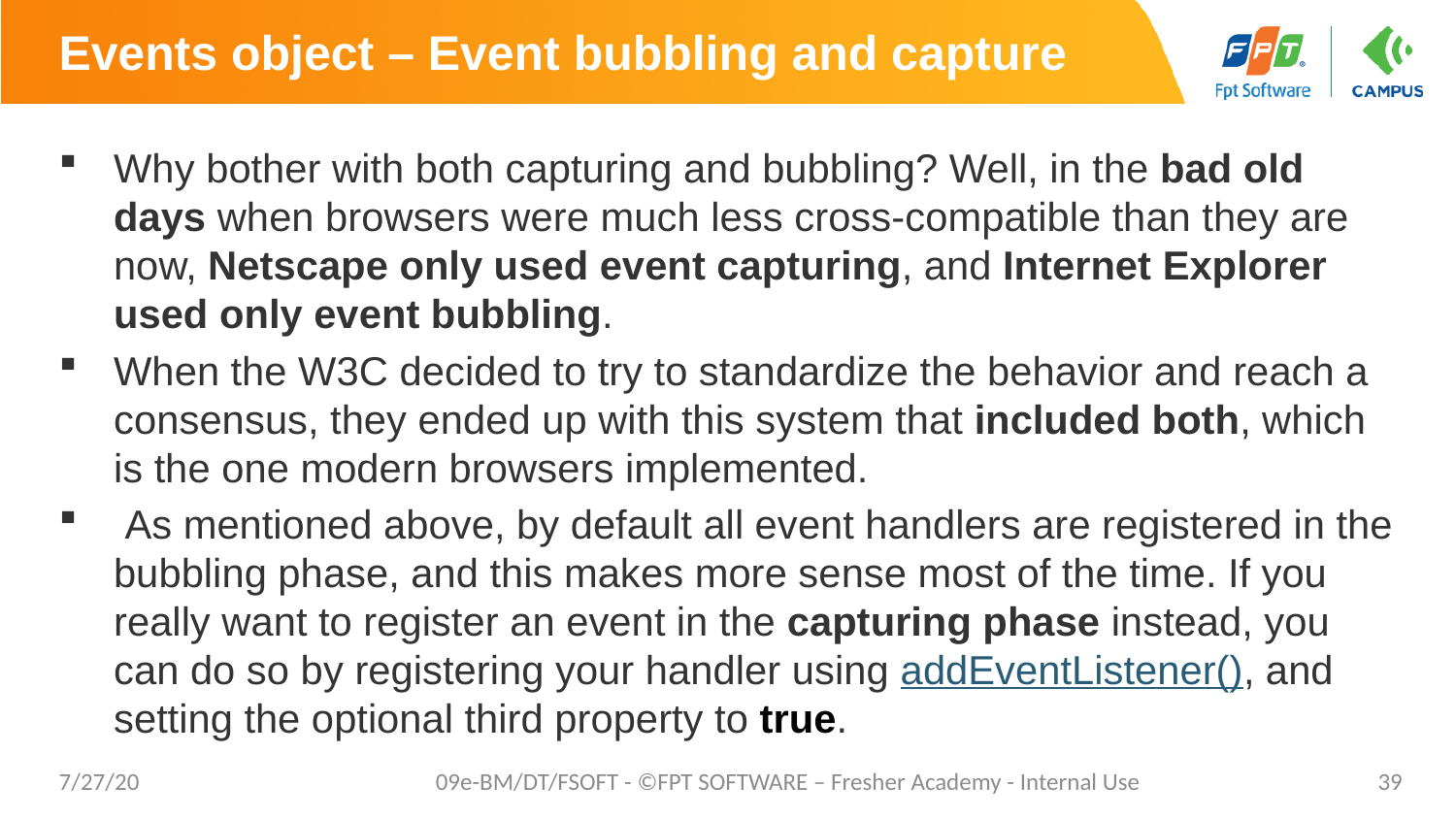

# Events object – Event bubbling and capture
Why bother with both capturing and bubbling? Well, in the bad old days when browsers were much less cross-compatible than they are now, Netscape only used event capturing, and Internet Explorer used only event bubbling.
When the W3C decided to try to standardize the behavior and reach a consensus, they ended up with this system that included both, which is the one modern browsers implemented.
 As mentioned above, by default all event handlers are registered in the bubbling phase, and this makes more sense most of the time. If you really want to register an event in the capturing phase instead, you can do so by registering your handler using addEventListener(), and setting the optional third property to true.
7/27/20
09e-BM/DT/FSOFT - ©FPT SOFTWARE – Fresher Academy - Internal Use
39